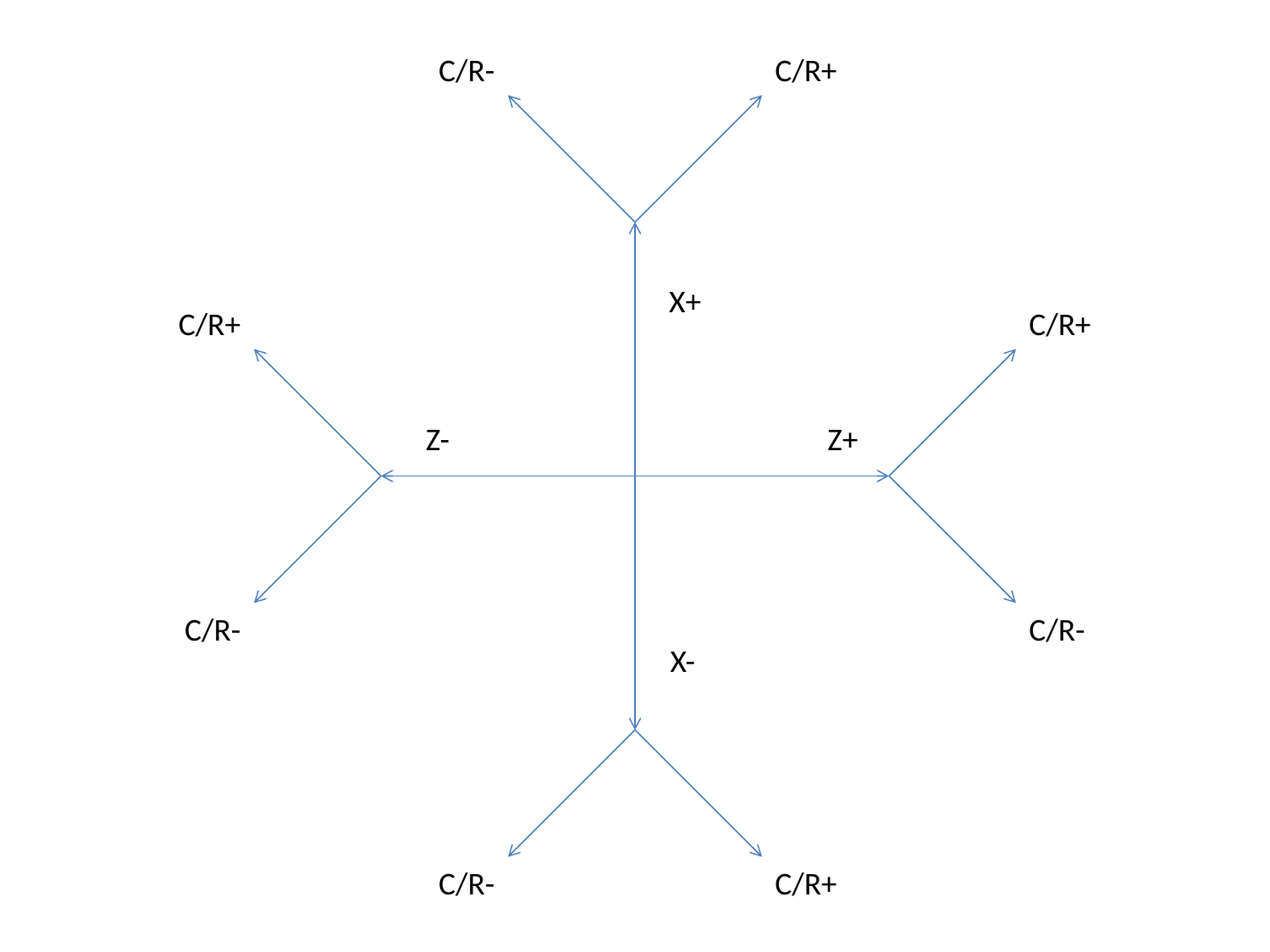

C/R-
C/R+
X+
C/R+
C/R+
Z-
Z+
C/R-
C/R-
X-
C/R-
C/R+